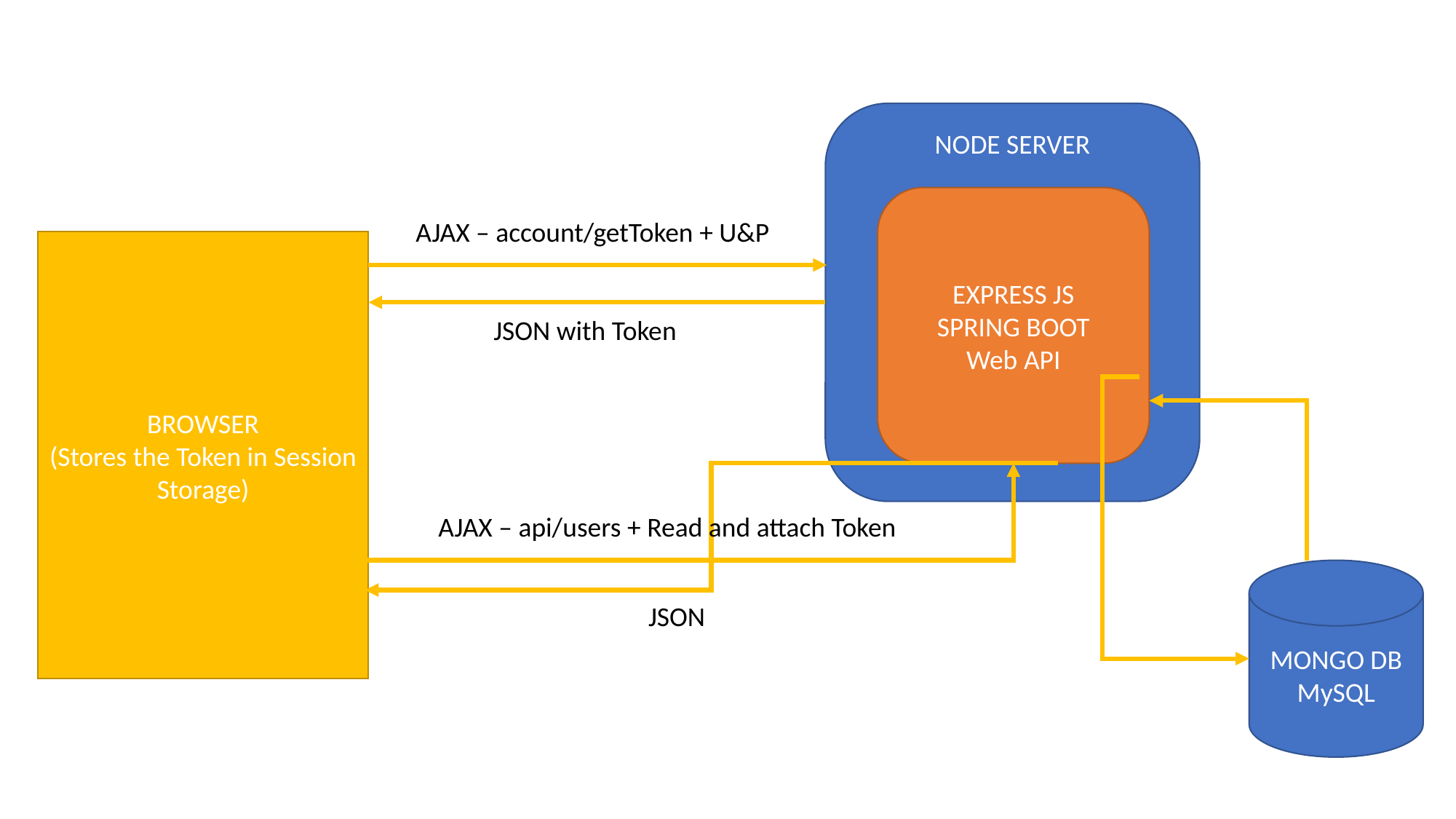

NODE SERVER
EXPRESS JS
SPRING BOOT
Web API
AJAX – account/getToken + U&P
BROWSER
(Stores the Token in Session Storage)
JSON with Token
AJAX – api/users + Read and attach Token
MONGO DB
MySQL
JSON